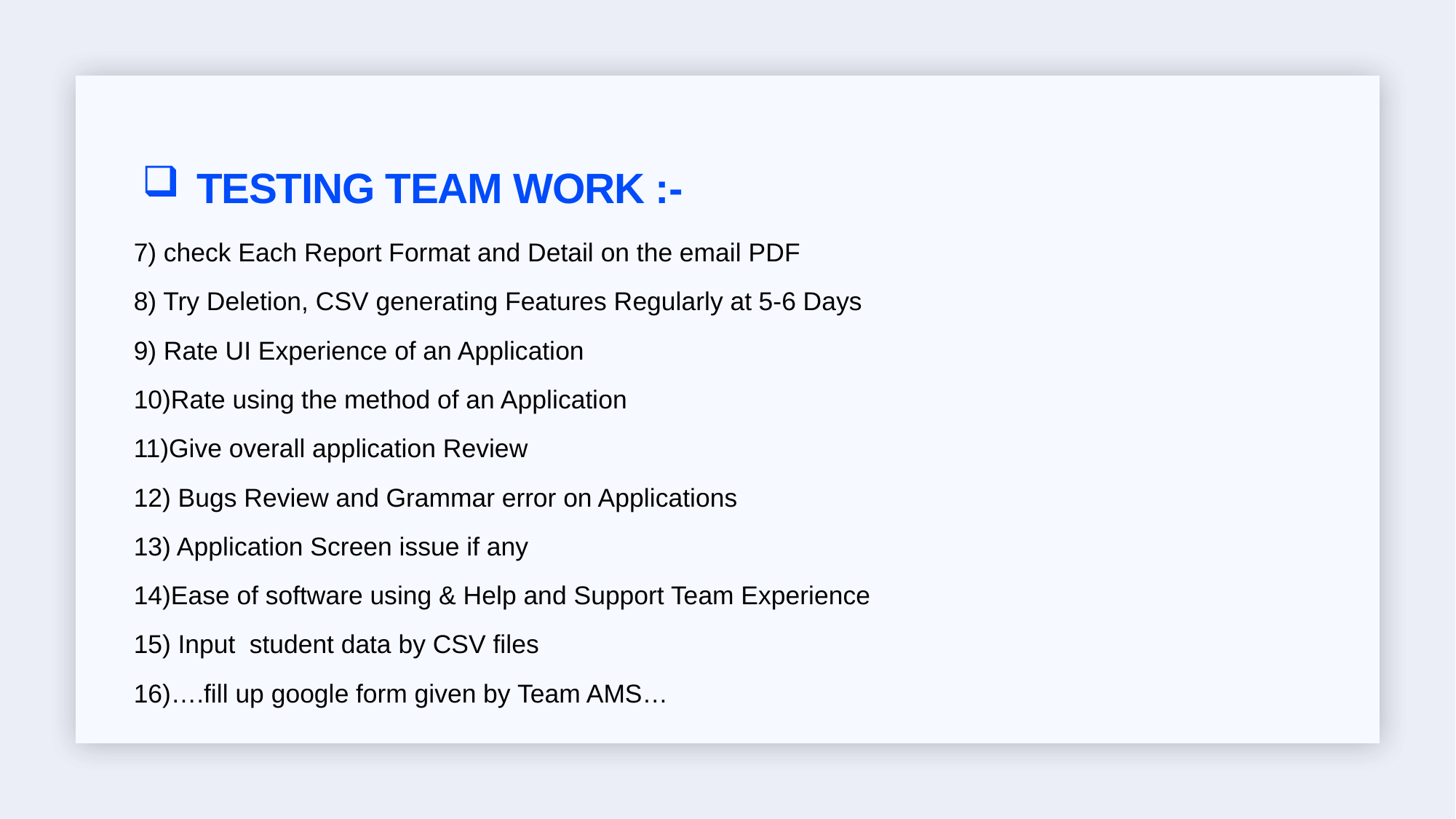

# TESTING TEAM work :-
7) check Each Report Format and Detail on the email PDF
8) Try Deletion, CSV generating Features Regularly at 5-6 Days
9) Rate UI Experience of an Application
10)Rate using the method of an Application
11)Give overall application Review
12) Bugs Review and Grammar error on Applications
13) Application Screen issue if any
14)Ease of software using & Help and Support Team Experience
15) Input  student data by CSV files
16)….fill up google form given by Team AMS…